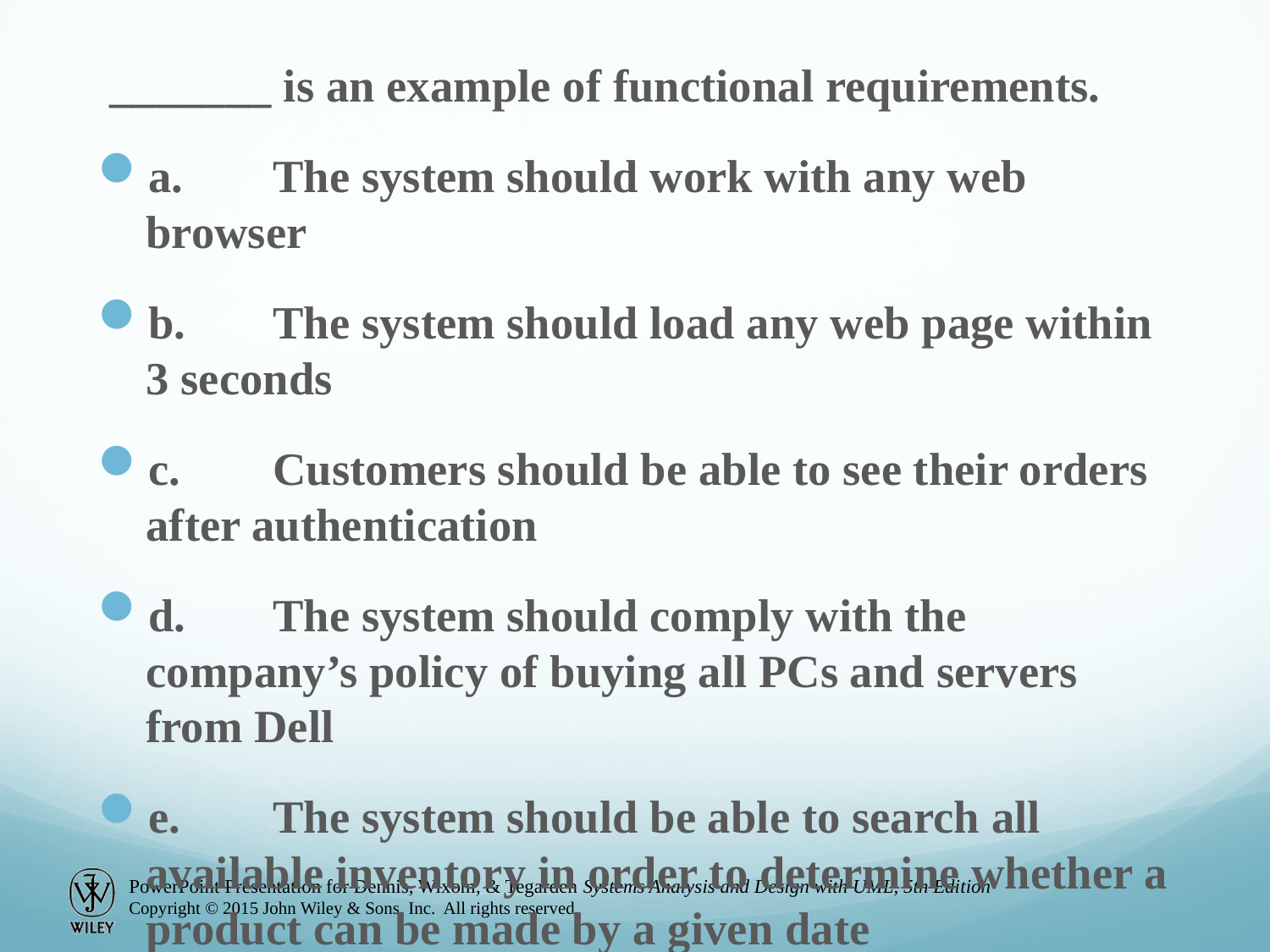

_______ is an example of functional requirements.
a.	The system should work with any web browser
b.	The system should load any web page within 3 seconds
c.	Customers should be able to see their orders after authentication
d.	The system should comply with the company’s policy of buying all PCs and servers from Dell
e.	The system should be able to search all available inventory in order to determine whether a product can be made by a given date